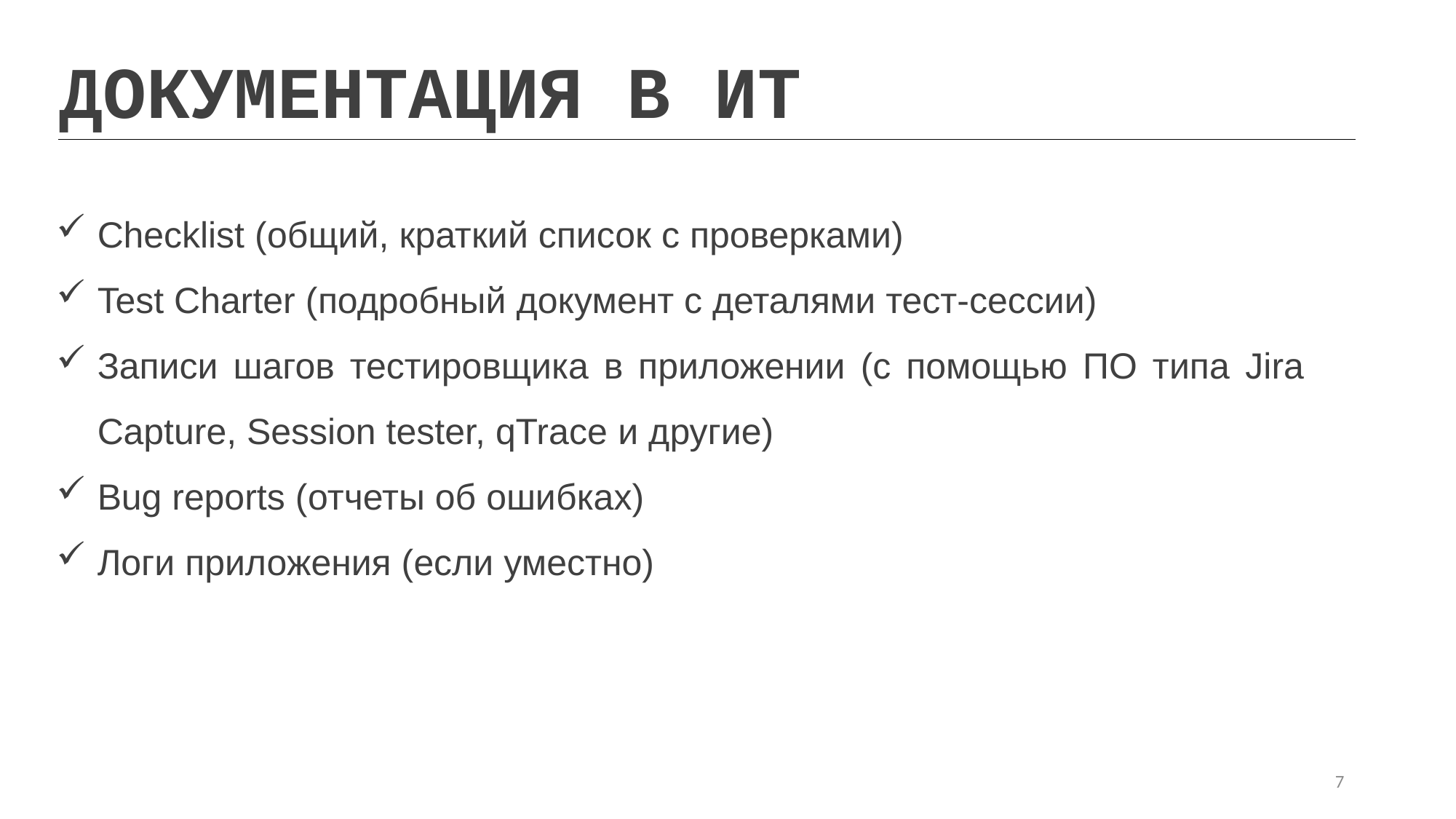

ДОКУМЕНТАЦИЯ В ИТ
Checklist (общий, краткий список с проверками)
Test Charter (подробный документ с деталями тест-сессии)
Записи шагов тестировщика в приложении (с помощью ПО типа Jira Capture, Session tester, qTrace и другие)
Bug reports (отчеты об ошибках)
Логи приложения (если уместно)
7